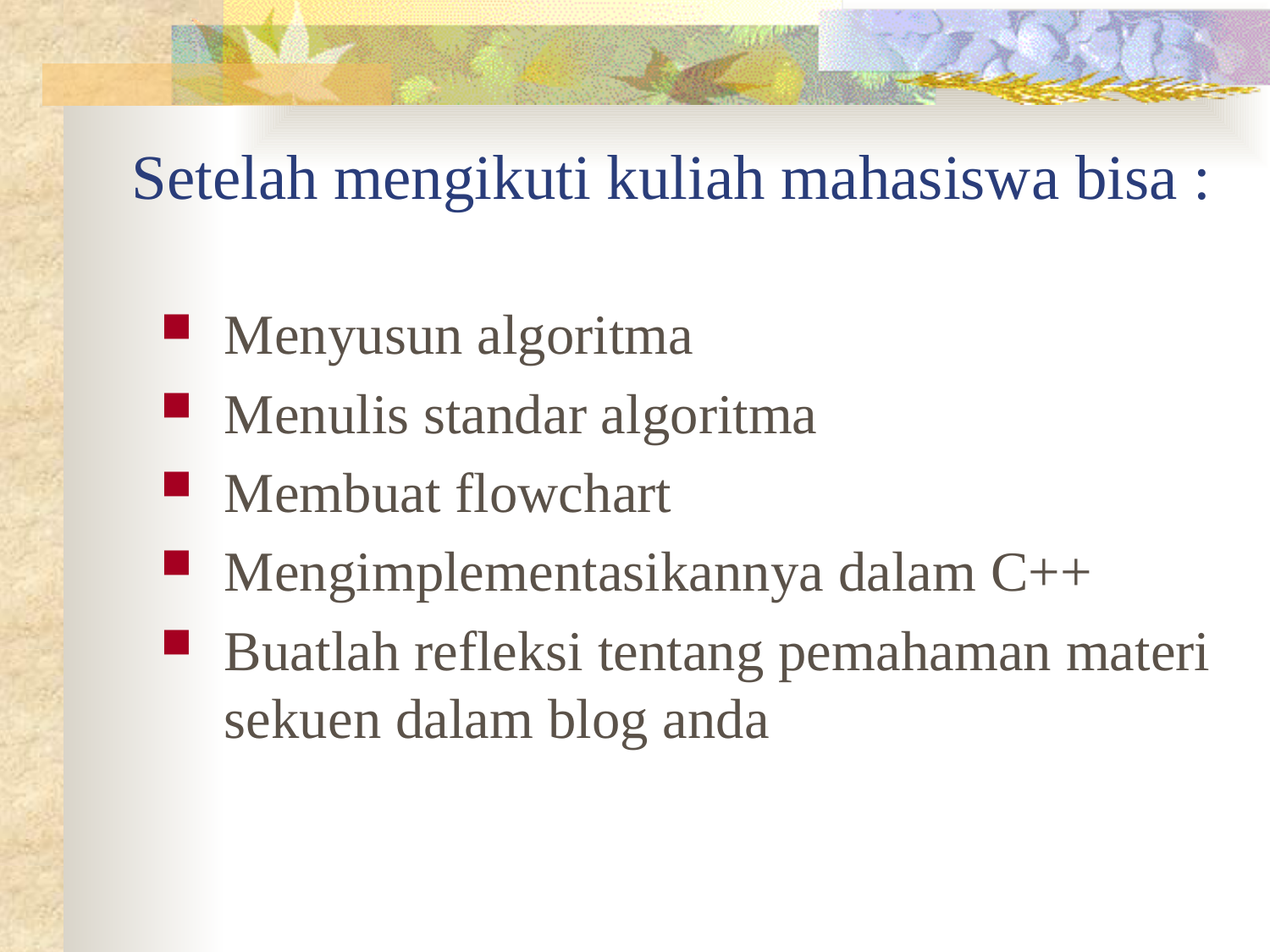

# Setelah mengikuti kuliah mahasiswa bisa :
Menyusun algoritma
Menulis standar algoritma
Membuat flowchart
Mengimplementasikannya dalam C++
Buatlah refleksi tentang pemahaman materi sekuen dalam blog anda